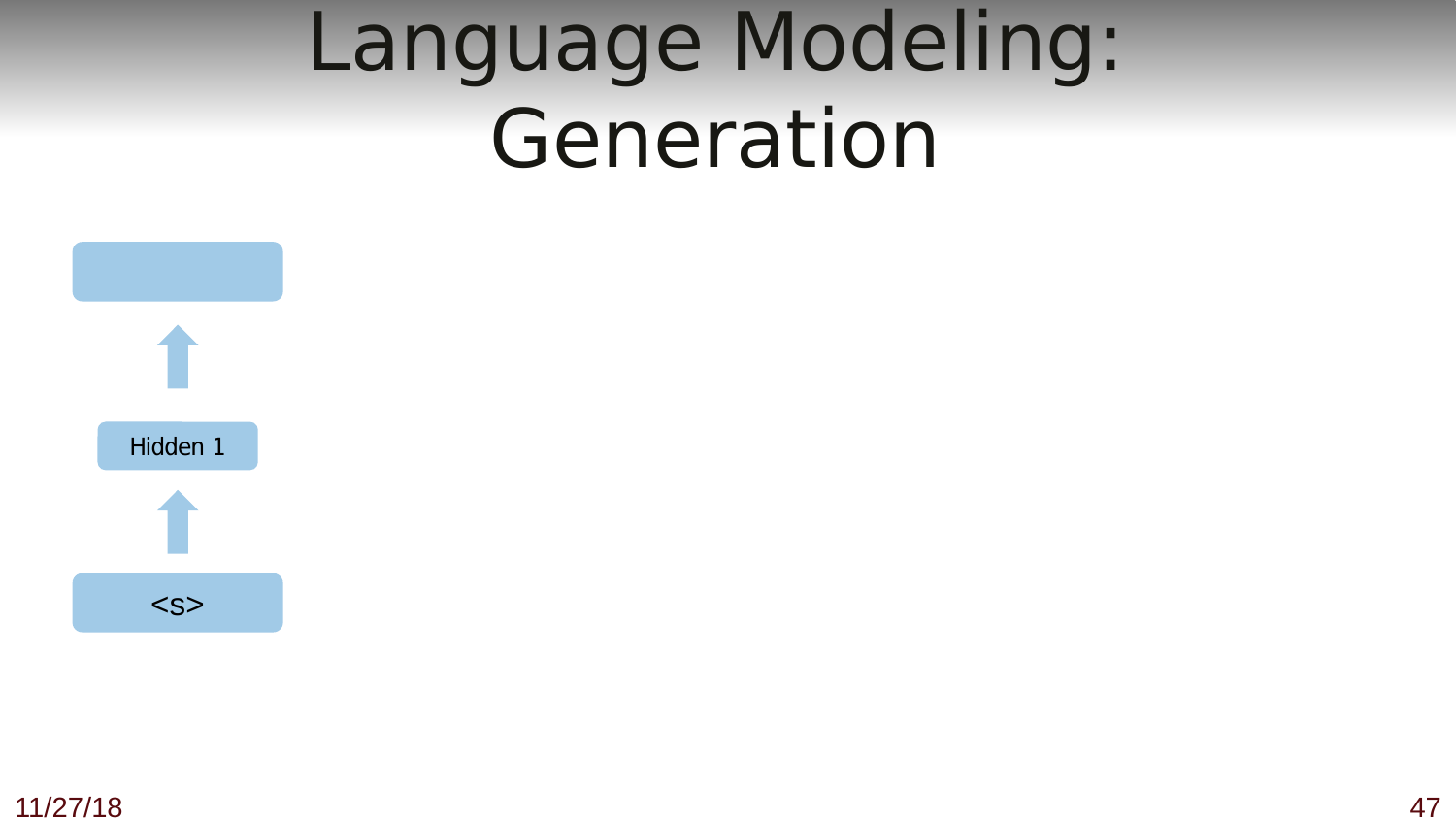

# Language Modeling: Generation

Hidden 1

<s>
11/27/18
47